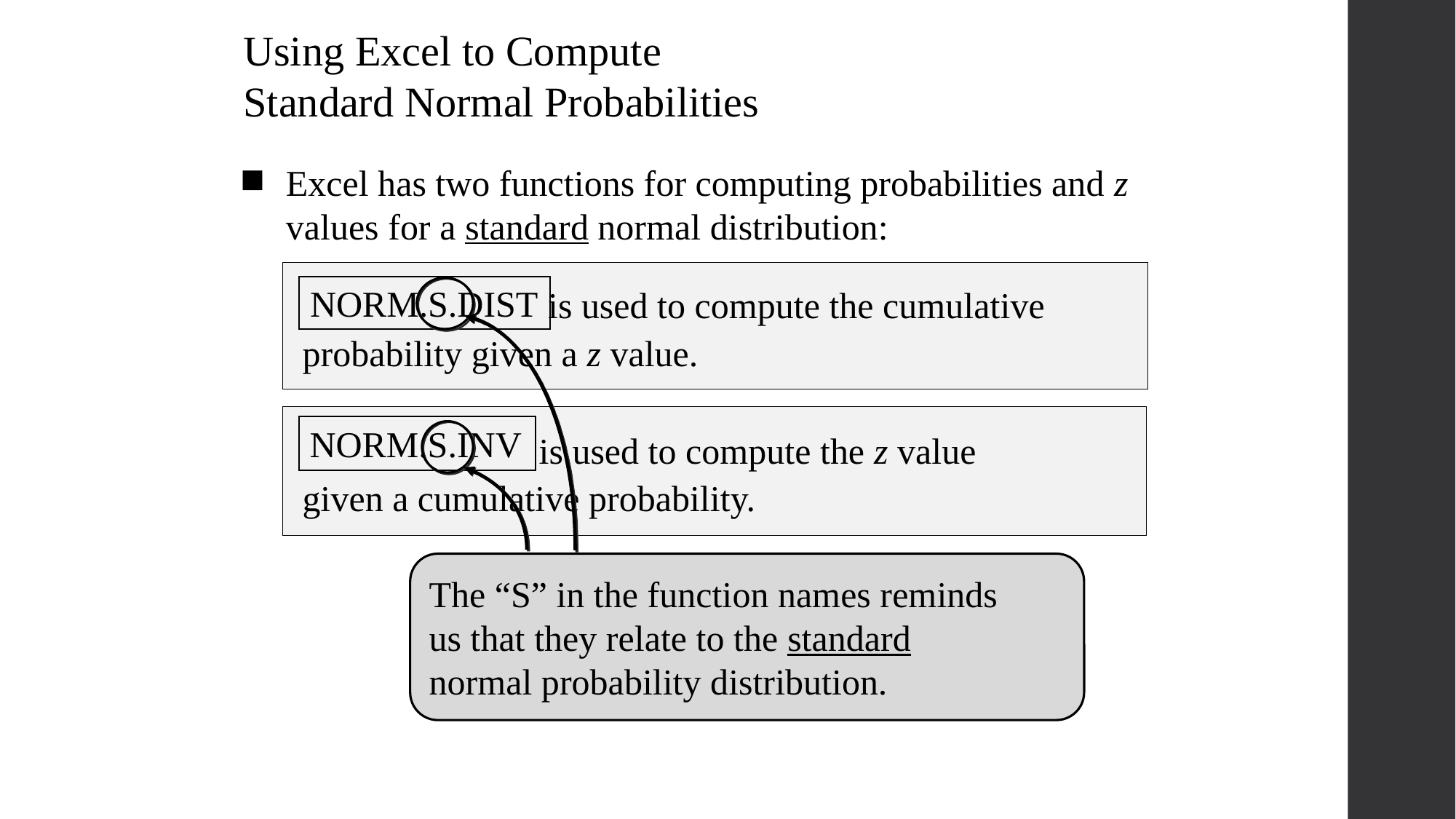

Using Excel to Compute
Standard Normal Probabilities
Excel has two functions for computing probabilities and z values for a standard normal distribution:
                            is used to compute the cumulative
 probability given a z value.
NORM.S.DIST

                           is used to compute the z value
 given a cumulative probability.
NORM.S.INV

The “S” in the function names reminds
us that they relate to the standard
normal probability distribution.